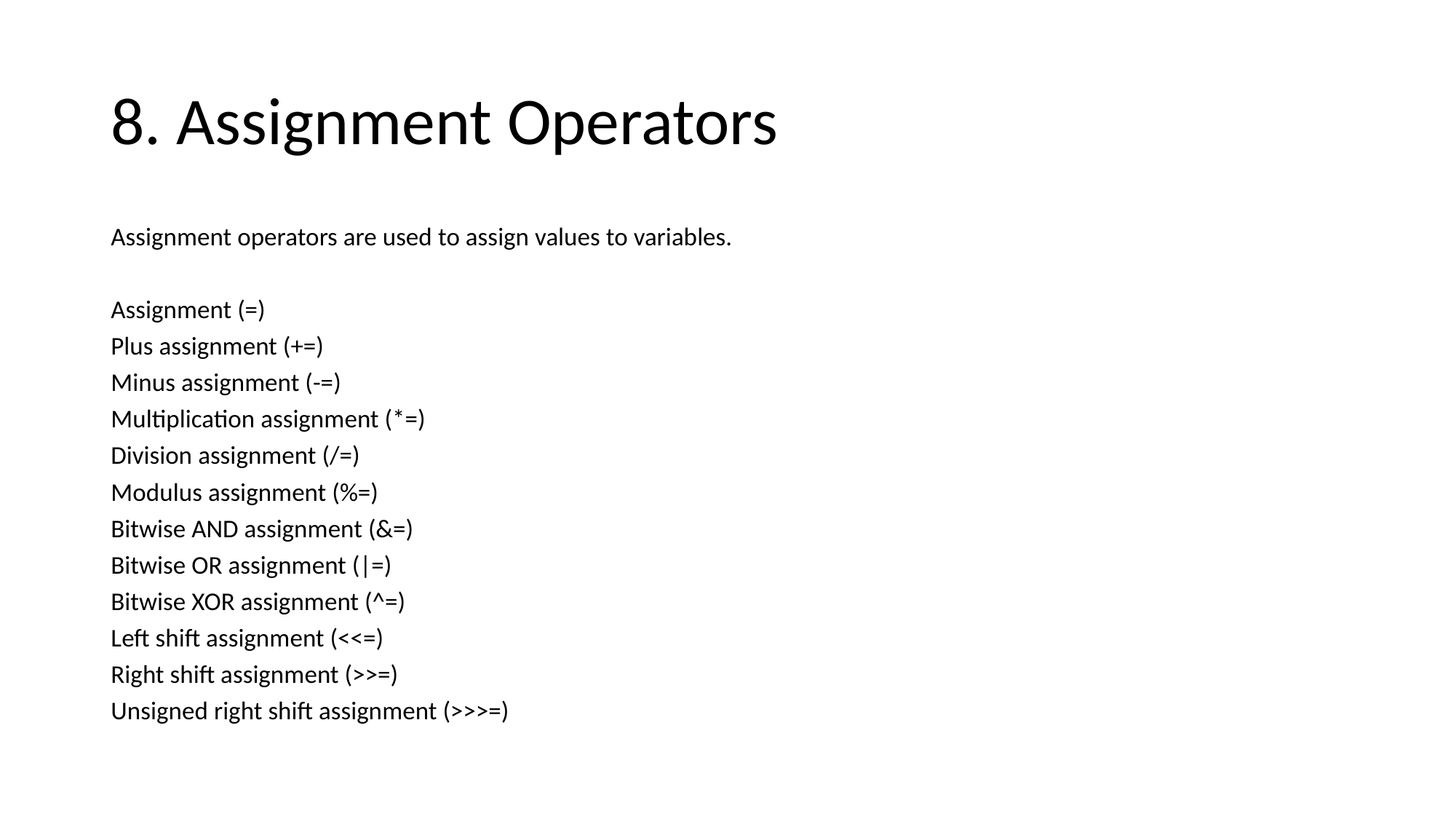

# 8. Assignment Operators
Assignment operators are used to assign values to variables.

Assignment (=)
Plus assignment (+=)
Minus assignment (-=)
Multiplication assignment (*=)
Division assignment (/=)
Modulus assignment (%=)
Bitwise AND assignment (&=)
Bitwise OR assignment (|=)
Bitwise XOR assignment (^=)
Left shift assignment (<<=)
Right shift assignment (>>=)
Unsigned right shift assignment (>>>=)